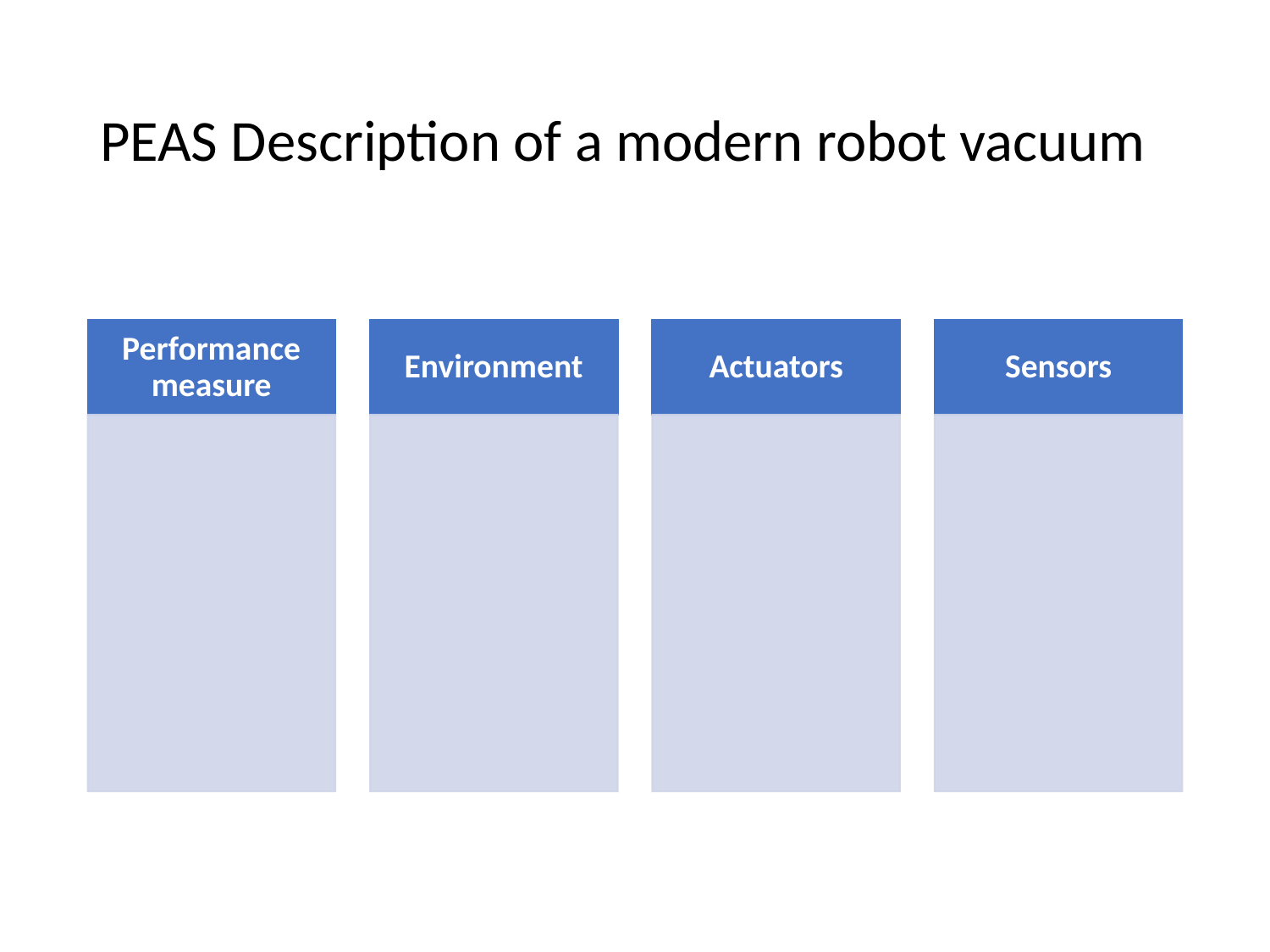

# PEAS Description of a modern robot vacuum
Performance measure

Environment
Actuators
Sensors